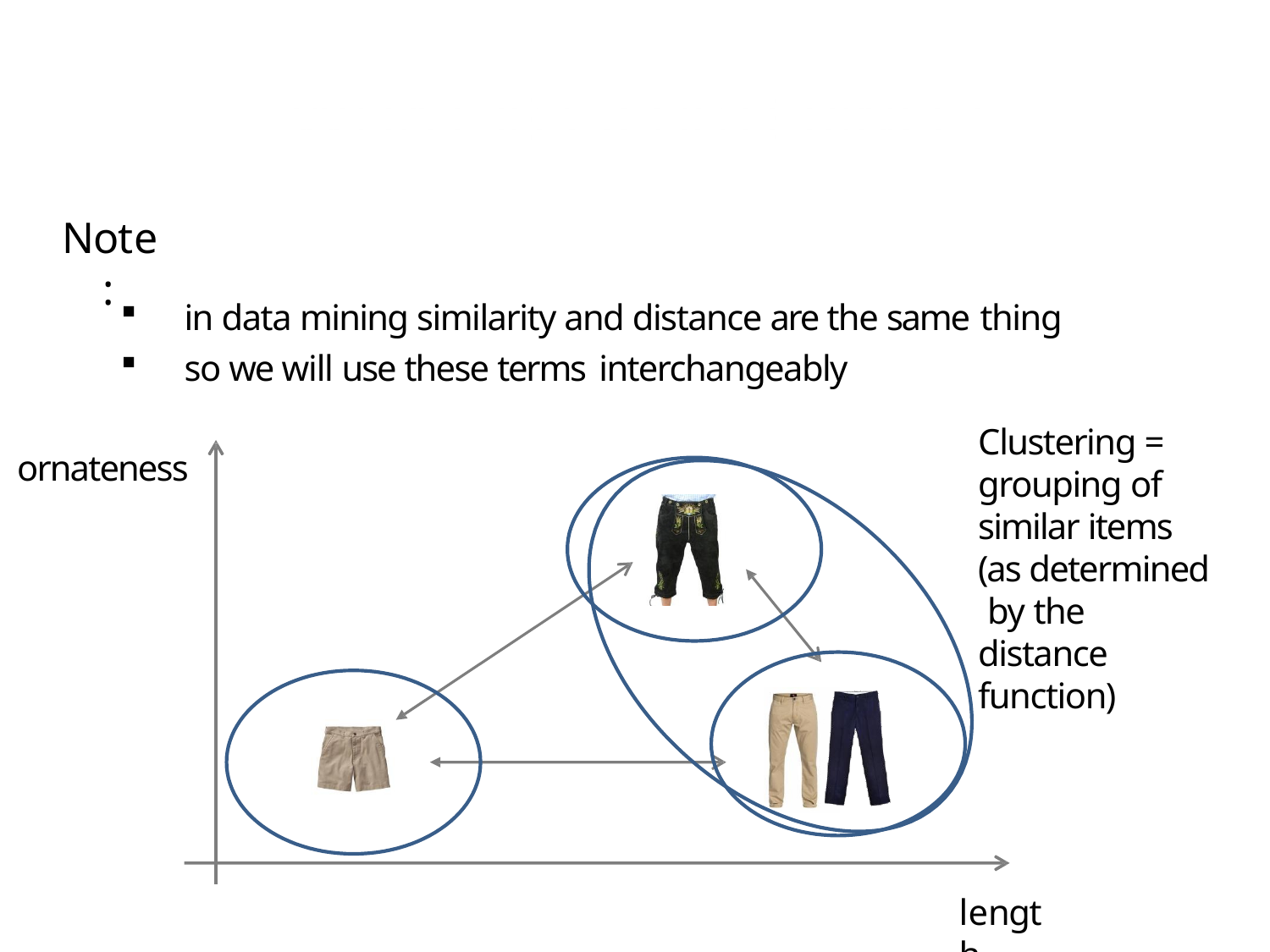

# Note:
in data mining similarity and distance are the same thing
so we will use these terms interchangeably
Clustering =  grouping of  similar items  (as determined  by the distance  function)

ornateness

length